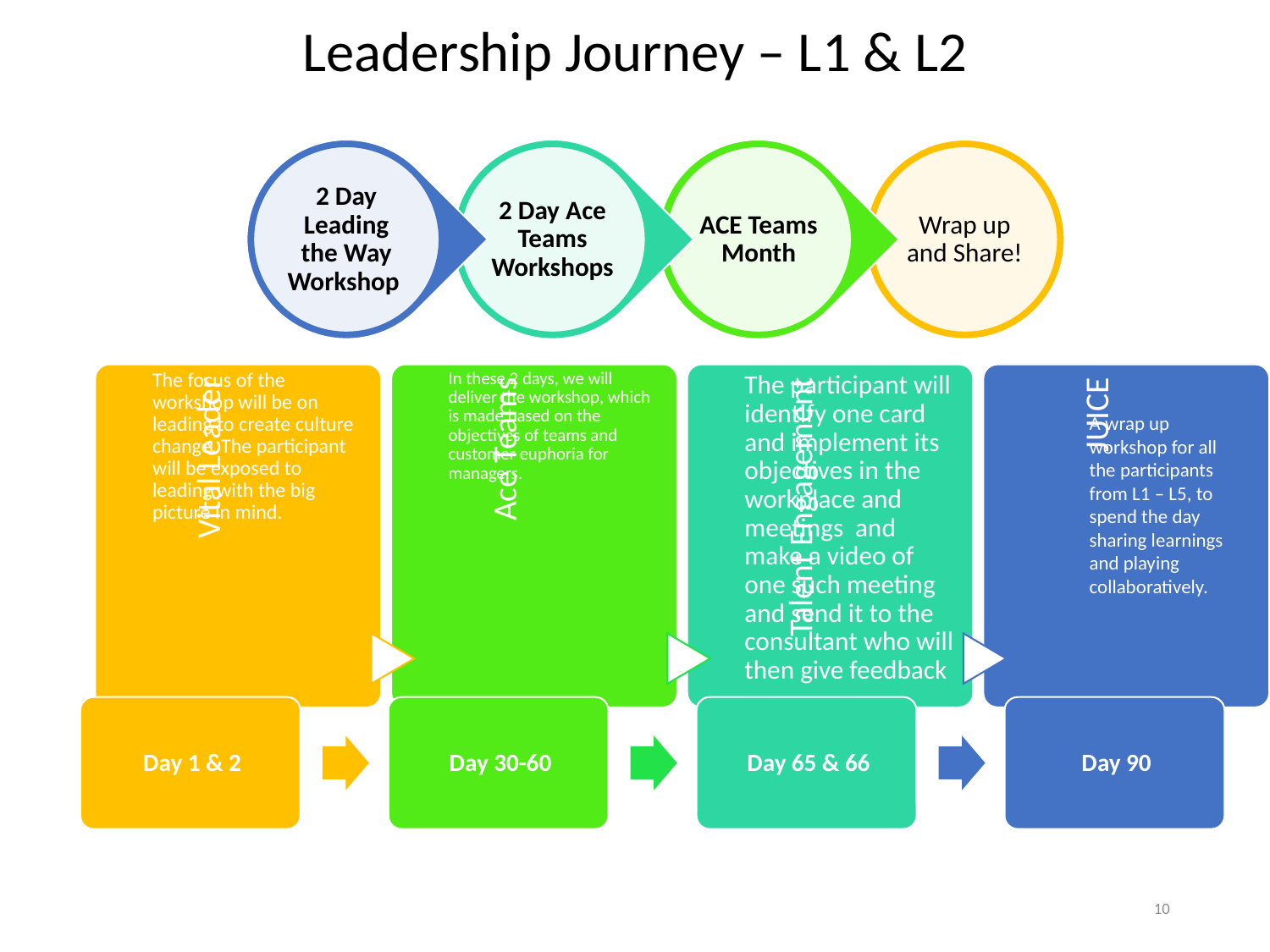

# Leadership Journey – L1 & L2
Wrap up and Share!
ACE Teams Month
2 Day Ace Teams Workshops
2 Day Leading the Way Workshop
Vital Leader
The focus of the workshop will be on leading to create culture change. The participant will be exposed to leading with the big picture in mind.
Ace Teams
In these 2 days, we will deliver the workshop, which is made based on the objectives of teams and customer euphoria for managers.
Talent Engagement
The participant will identify one card and implement its objectives in the workplace and meetings  and make a video of one such meeting and send it to the  consultant who will then give feedback
JUICE
A wrap up workshop for all the participants from L1 – L5, to spend the day sharing learnings and playing collaboratively.
Day 1 & 2

Day 30-60

Day 65 & 66

Day 90
10